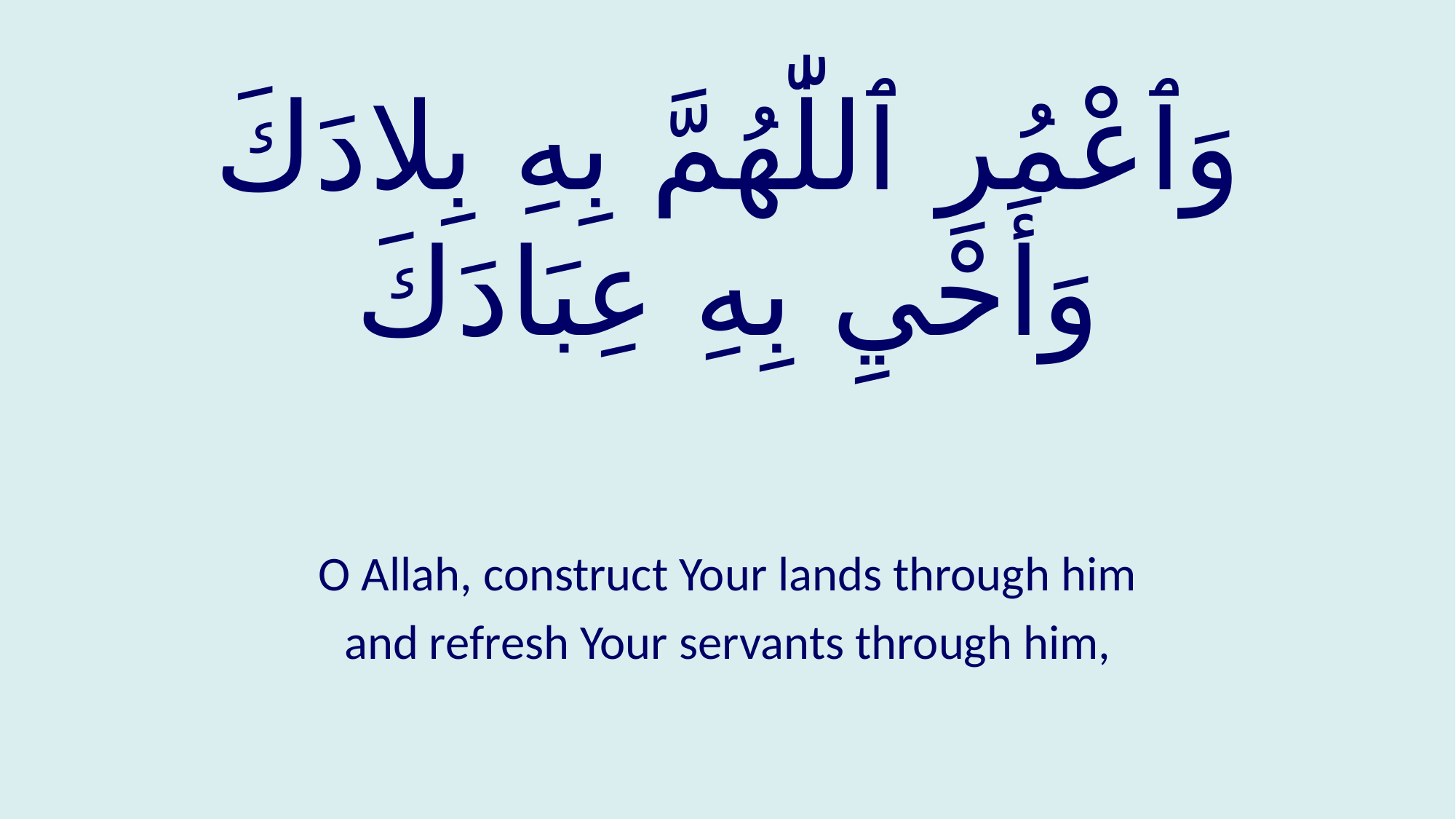

# وَٱعْمُرِ ٱللّٰهُمَّ بِهِ بِلادَكَ وَأَحْيِ بِهِ عِبَادَكَ
O Allah, construct Your lands through him
and refresh Your servants through him,